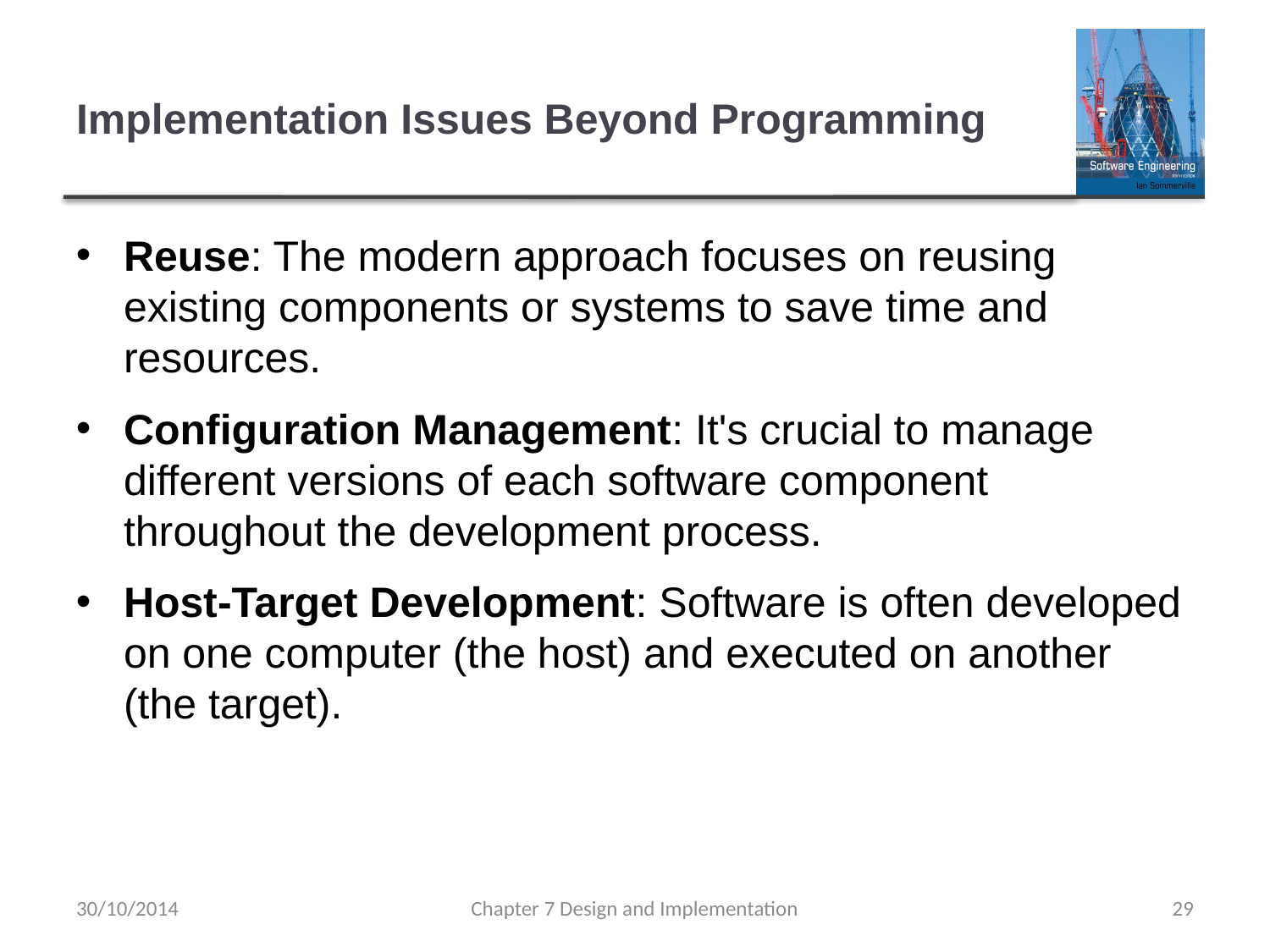

# Implementation Issues Beyond Programming
Reuse: The modern approach focuses on reusing existing components or systems to save time and resources.
Configuration Management: It's crucial to manage different versions of each software component throughout the development process.
Host-Target Development: Software is often developed on one computer (the host) and executed on another (the target).
30/10/2014
Chapter 7 Design and Implementation
29